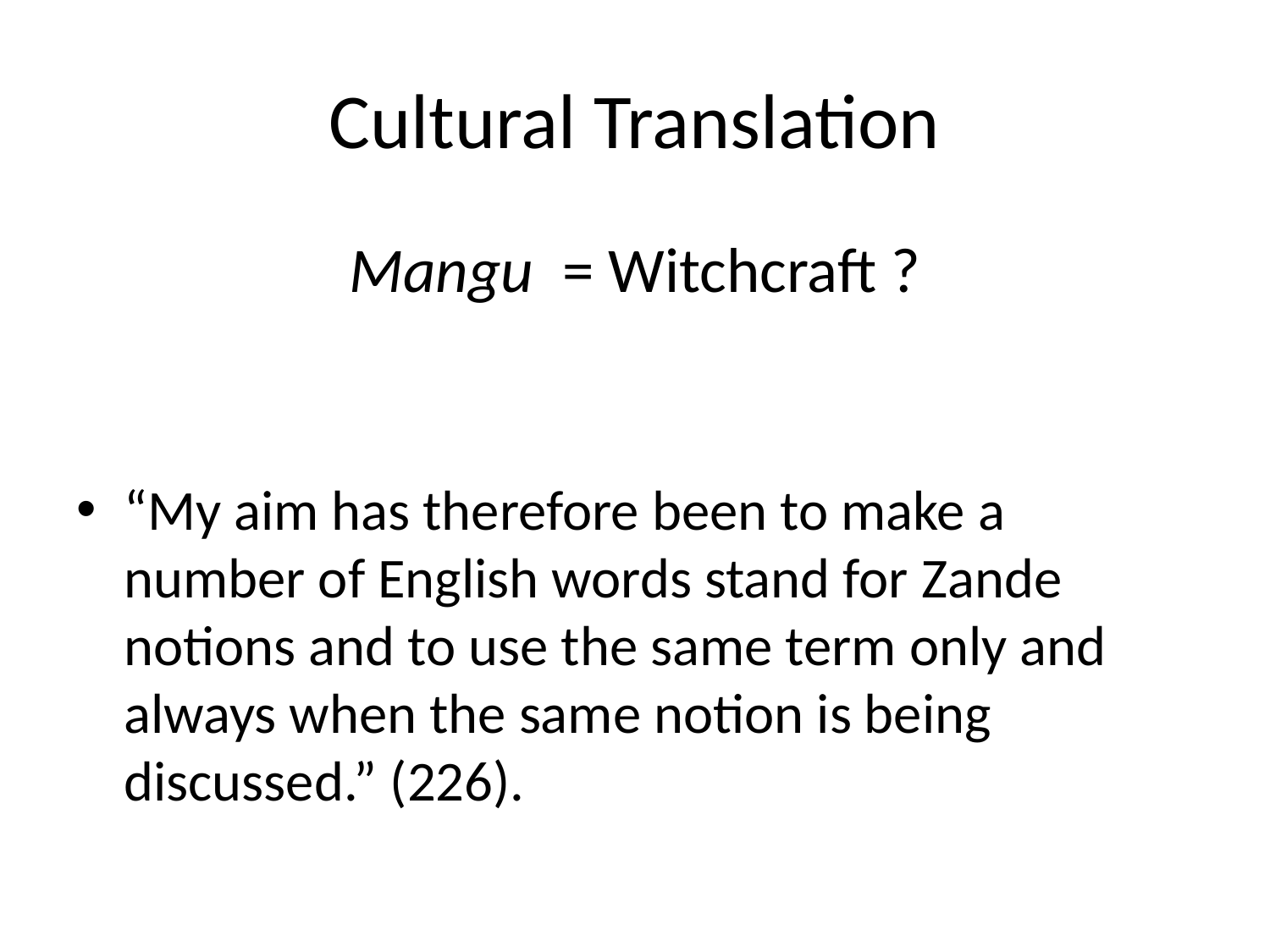

# Cultural Translation
Mangu  = Witchcraft ?

“My aim has therefore been to make a number of English words stand for Zande notions and to use the same term only and always when the same notion is being discussed.” (226).